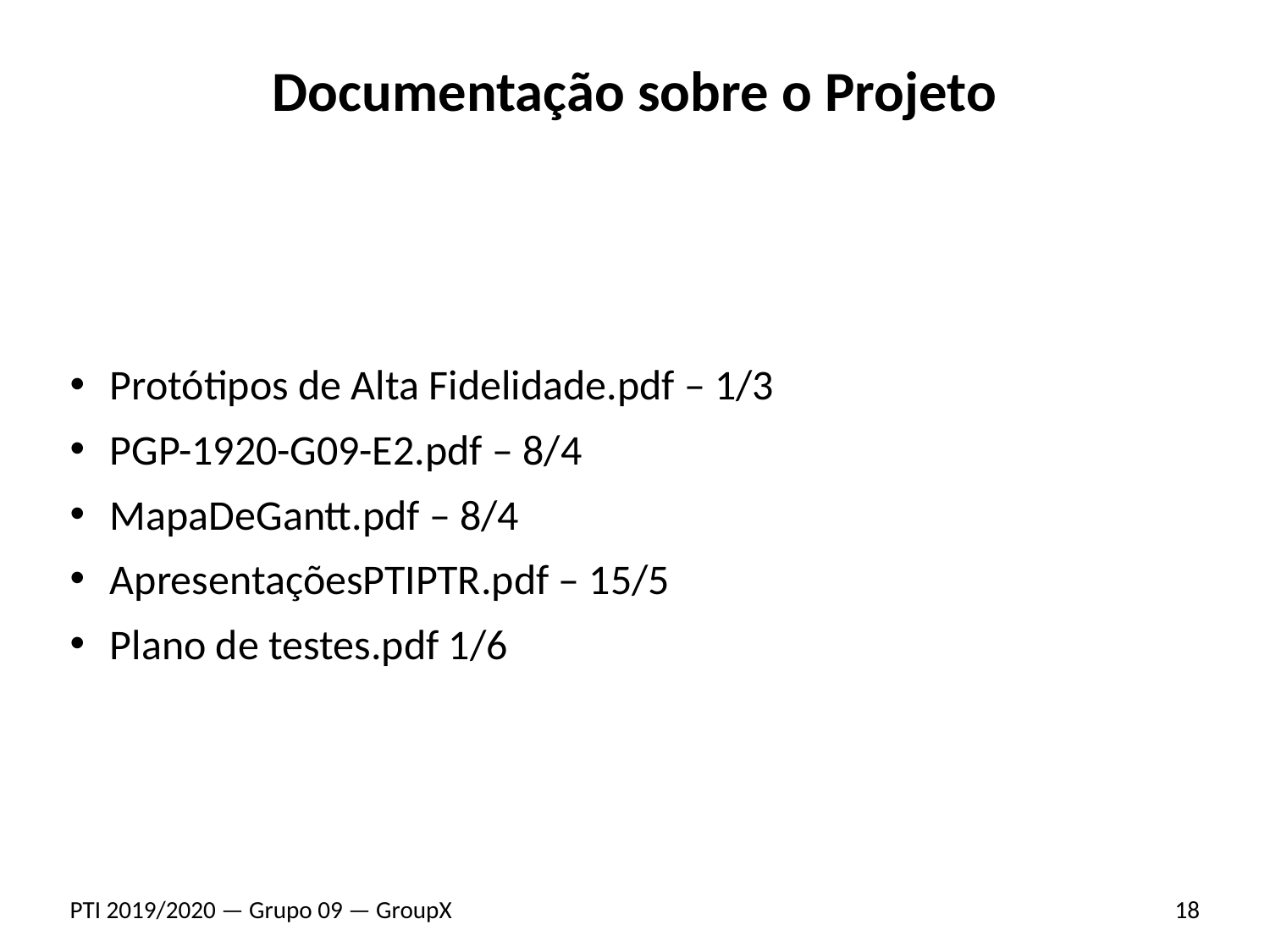

# Documentação sobre o Projeto
Protótipos de Alta Fidelidade.pdf – 1/3
PGP-1920-G09-E2.pdf – 8/4
MapaDeGantt.pdf – 8/4
ApresentaçõesPTIPTR.pdf – 15/5
Plano de testes.pdf 1/6
PTI 2019/2020 — Grupo 09 — GroupX
18